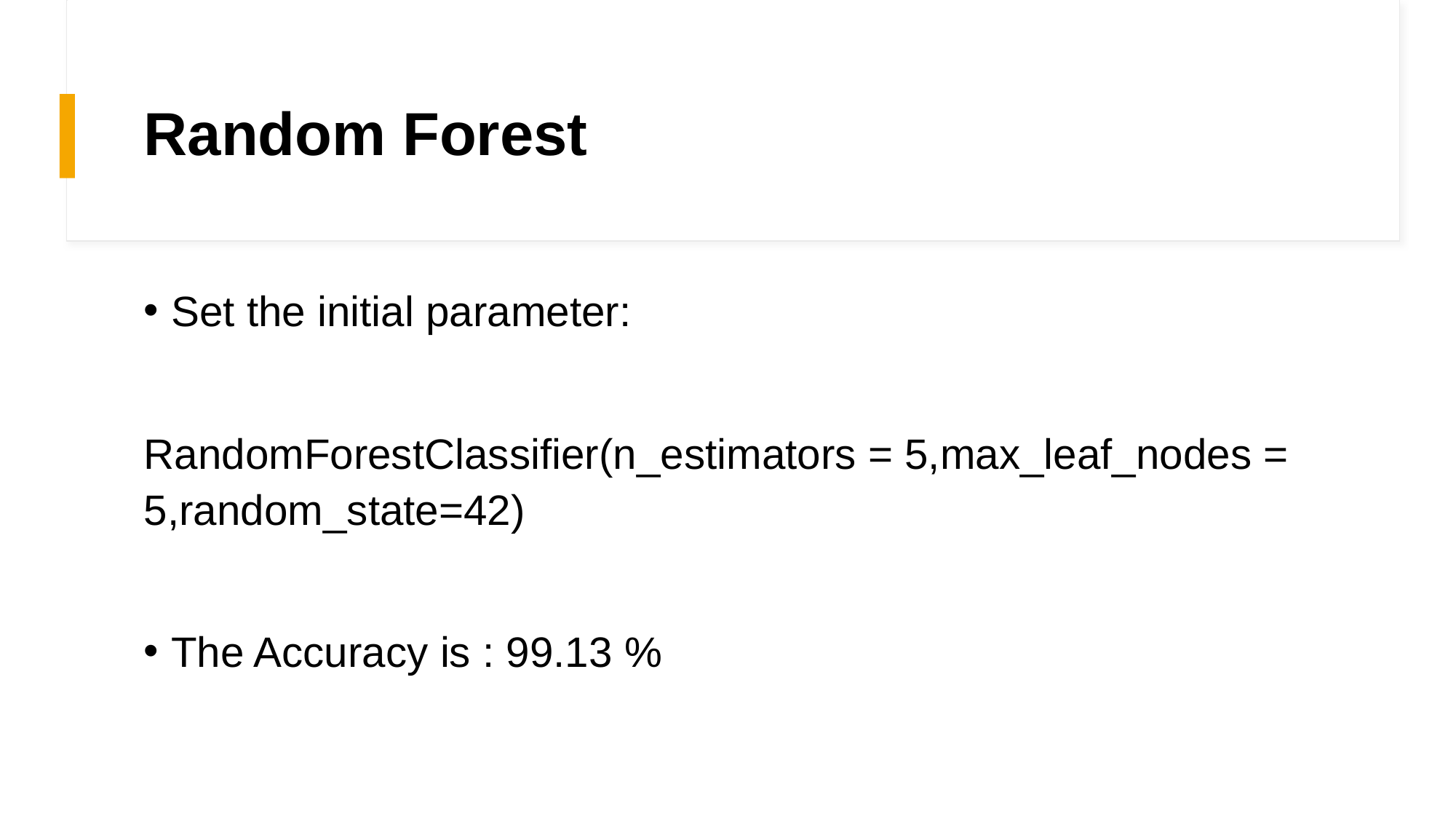

# Random Forest
Set the initial parameter:

RandomForestClassifier(n_estimators = 5,max_leaf_nodes = 5,random_state=42)

The Accuracy is : 99.13 %